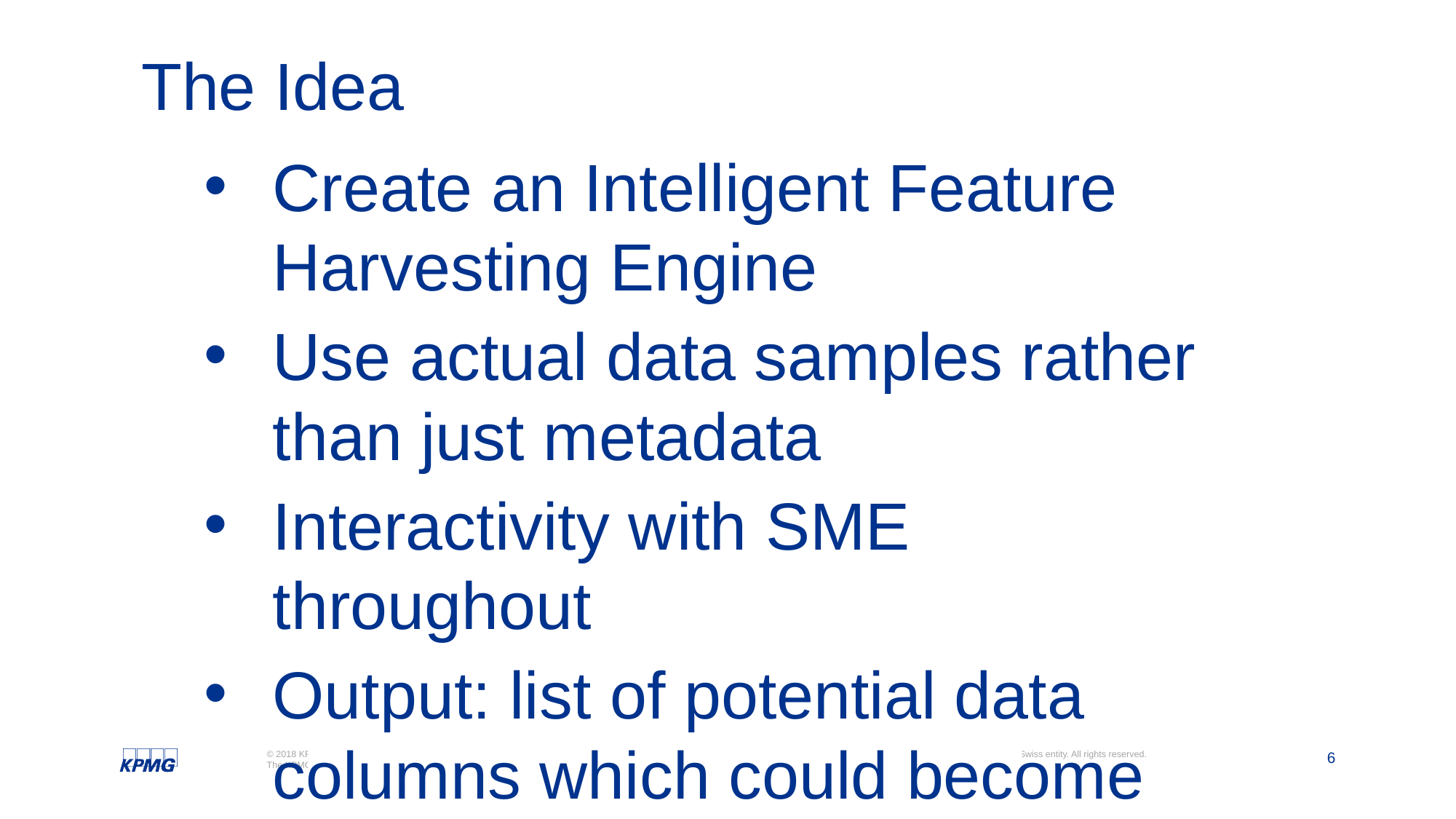

# The Idea
Create an Intelligent Feature Harvesting Engine
Use actual data samples rather than just metadata
Interactivity with SME throughout
Output: list of potential data columns which could become features in the final model
Vision: start from structured and move into unstructured data sources (html, free text, etc.)